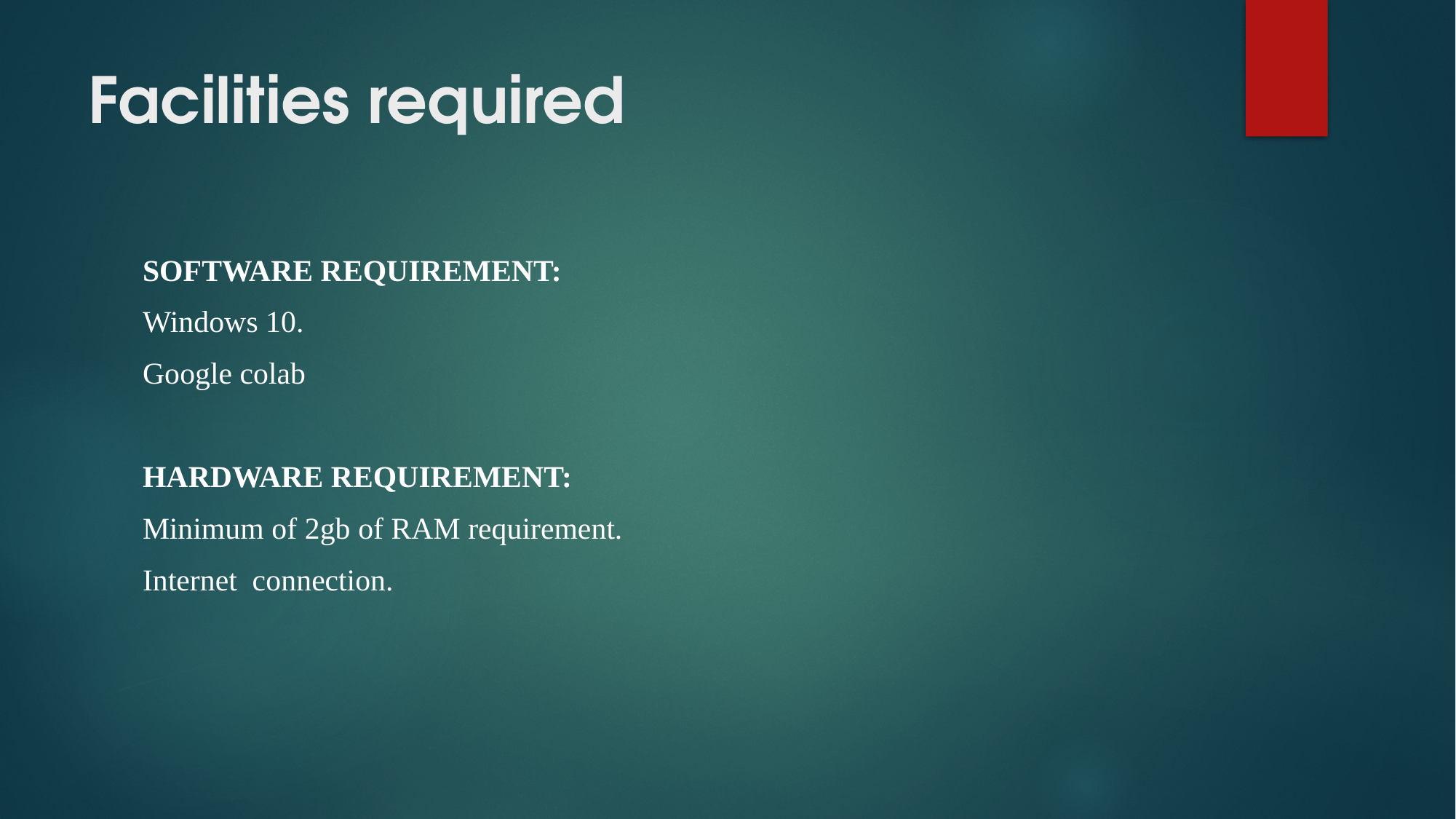

# Facilities required
SOFTWARE REQUIREMENT:
Windows 10.
Google colab

HARDWARE REQUIREMENT:
Minimum of 2gb of RAM requirement.
Internet  connection.